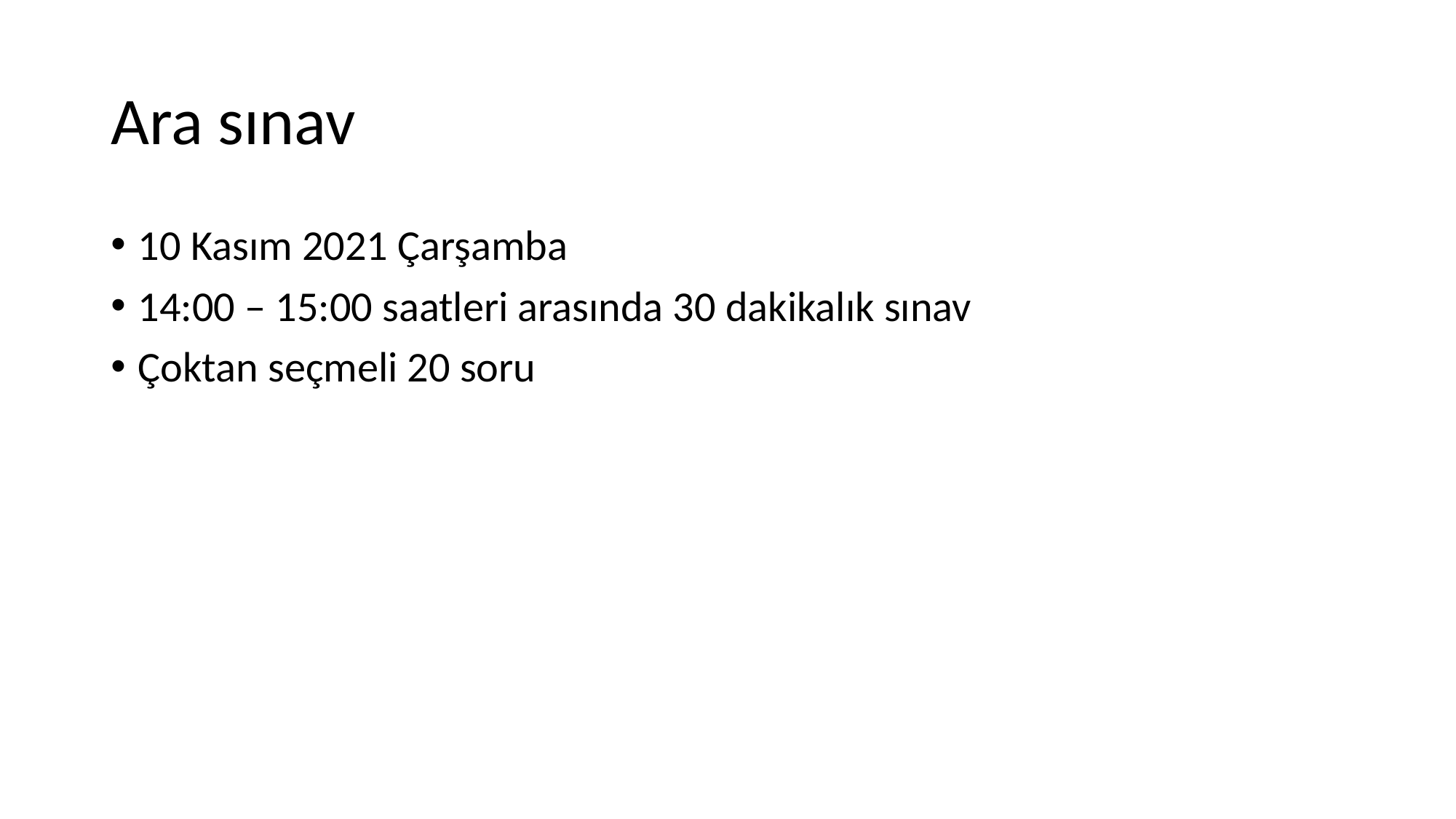

# Ara sınav
10 Kasım 2021 Çarşamba
14:00 – 15:00 saatleri arasında 30 dakikalık sınav
Çoktan seçmeli 20 soru